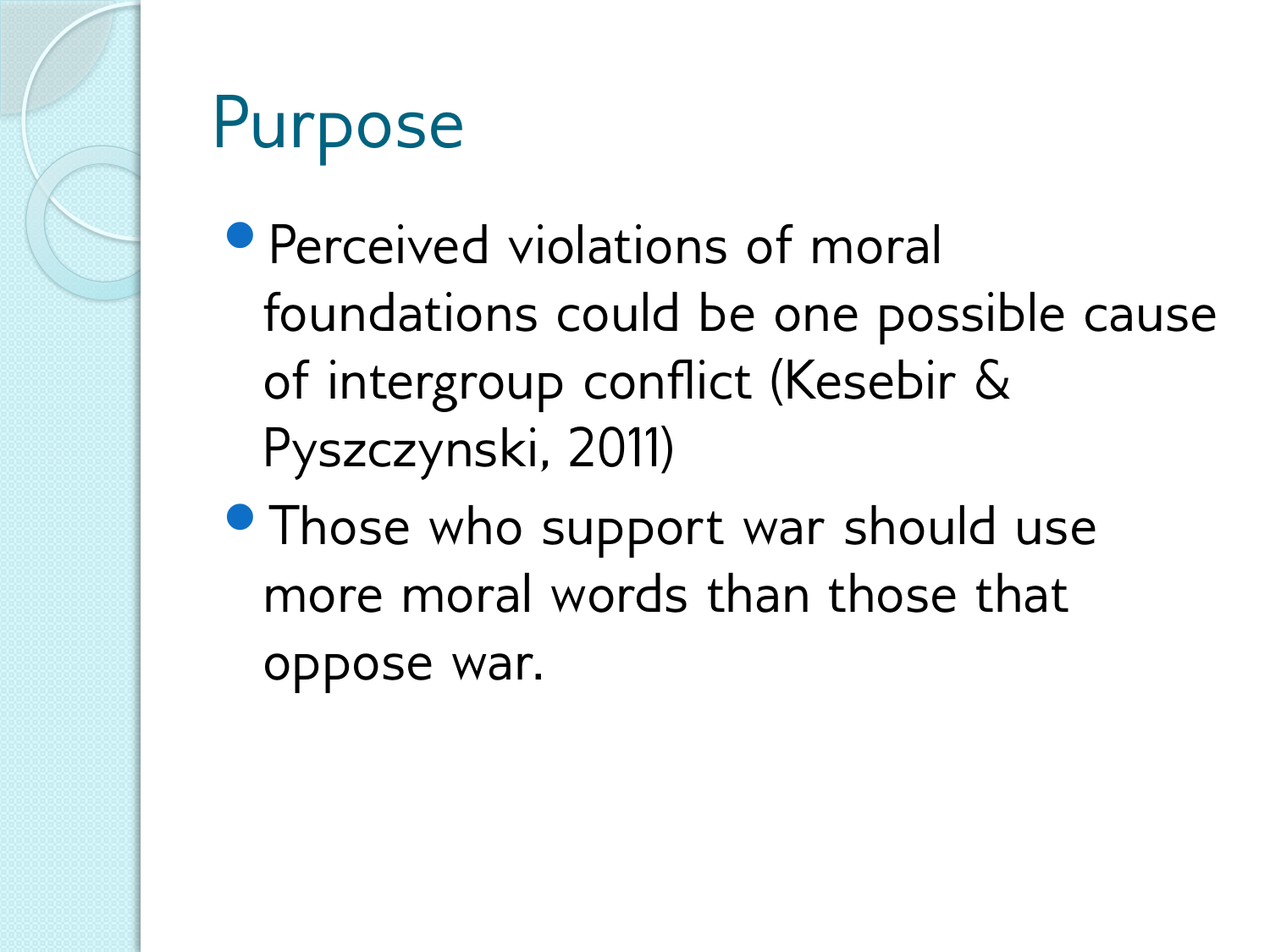

# Purpose
Perceived violations of moral foundations could be one possible cause of intergroup conflict (Kesebir & Pyszczynski, 2011)
Those who support war should use more moral words than those that oppose war.